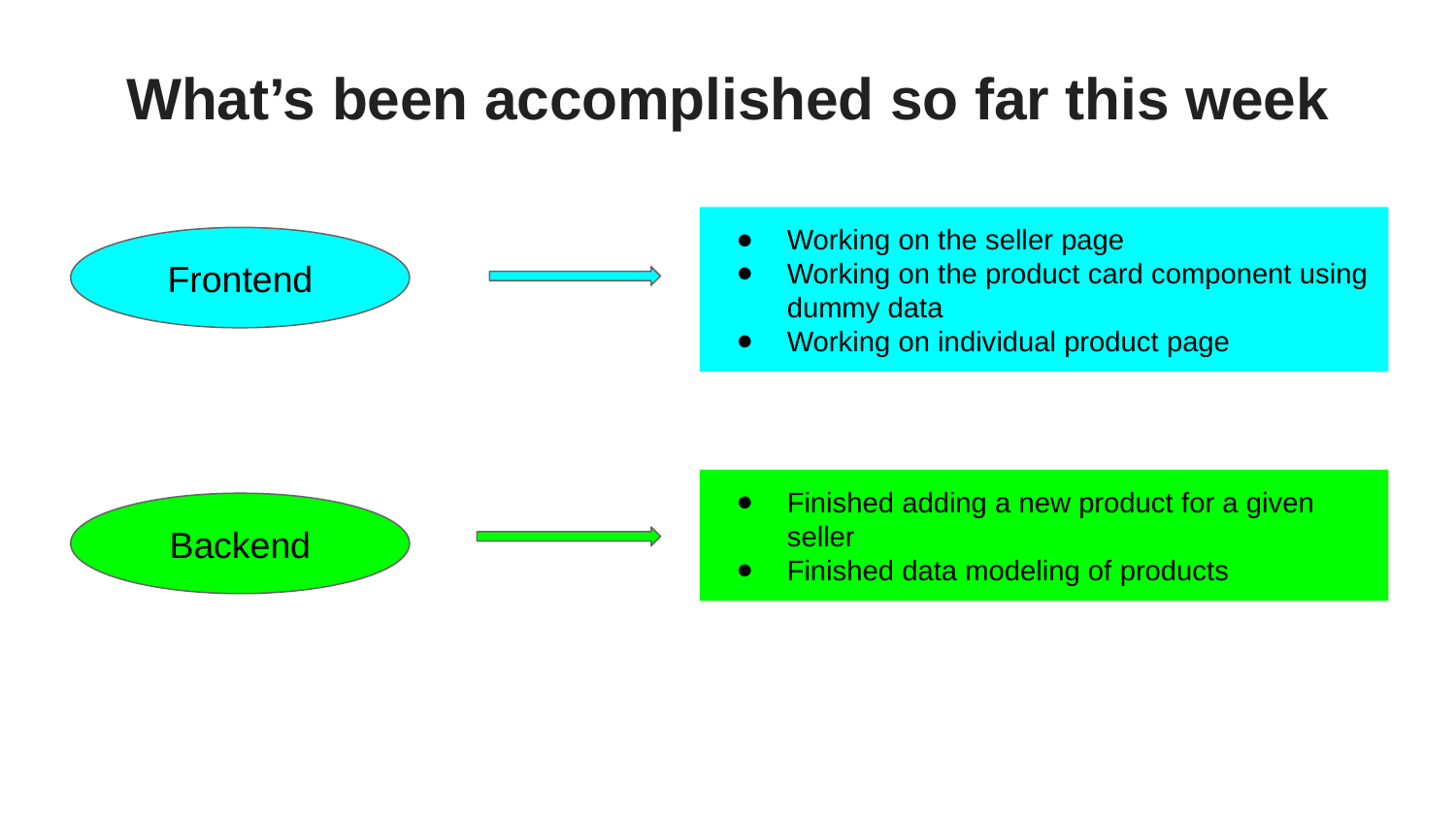

# What’s been accomplished so far this week
Working on the seller page
Working on the product card component using dummy data
Working on individual product page
Frontend

Finished adding a new product for a given seller
Finished data modeling of products
Backend